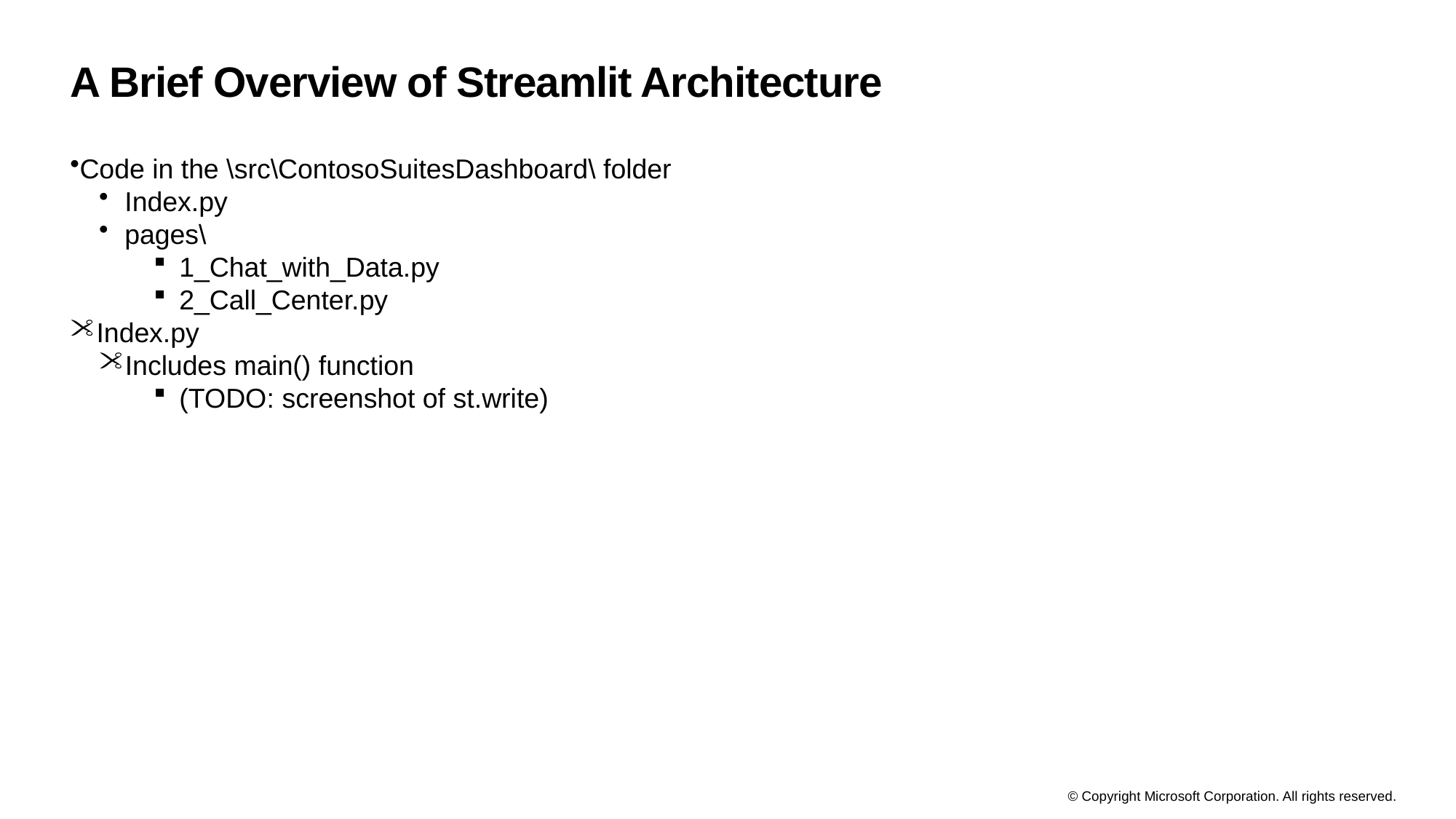

# A Brief Overview of Streamlit Architecture
Code in the \src\ContosoSuitesDashboard\ folder
Index.py
pages\
1_Chat_with_Data.py
2_Call_Center.py
Index.py
Includes main() function
(TODO: screenshot of st.write)